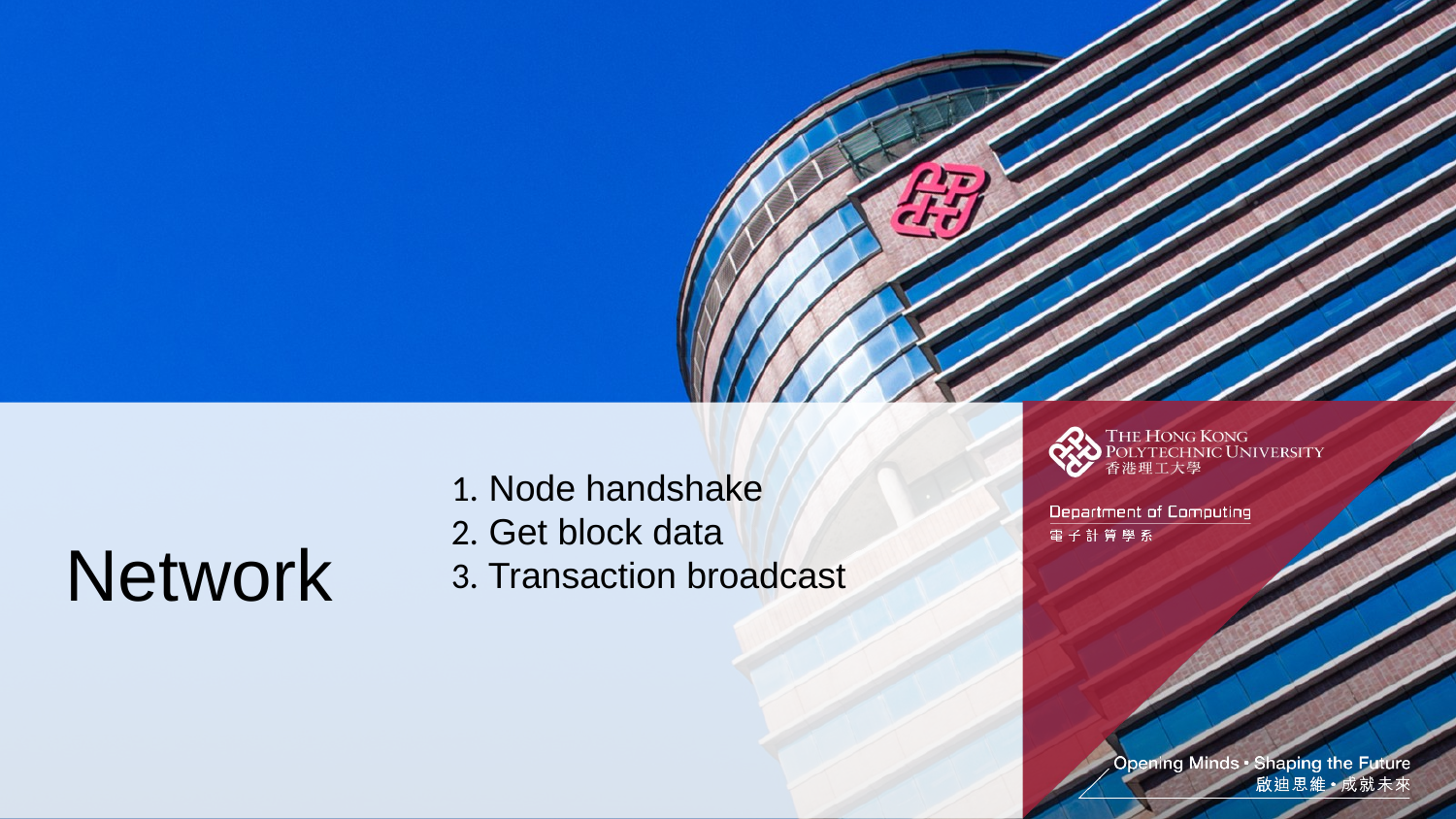

1. Node handshake
2. Get block data
3. Transaction broadcast

Network